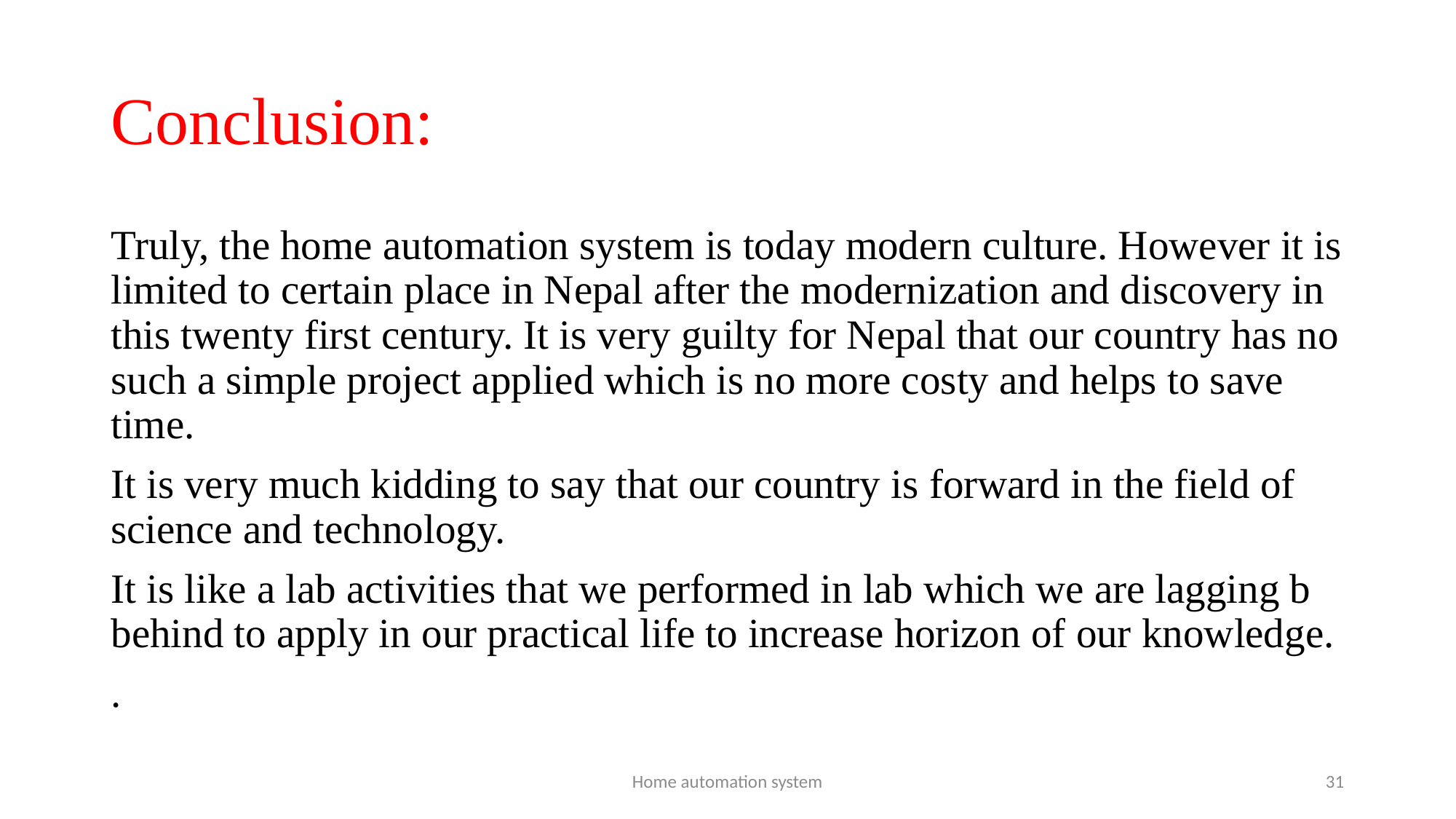

# Conclusion:
Truly, the home automation system is today modern culture. However it is limited to certain place in Nepal after the modernization and discovery in this twenty first century. It is very guilty for Nepal that our country has no such a simple project applied which is no more costy and helps to save time.
It is very much kidding to say that our country is forward in the field of science and technology.
It is like a lab activities that we performed in lab which we are lagging b behind to apply in our practical life to increase horizon of our knowledge.
.
Home automation system
31